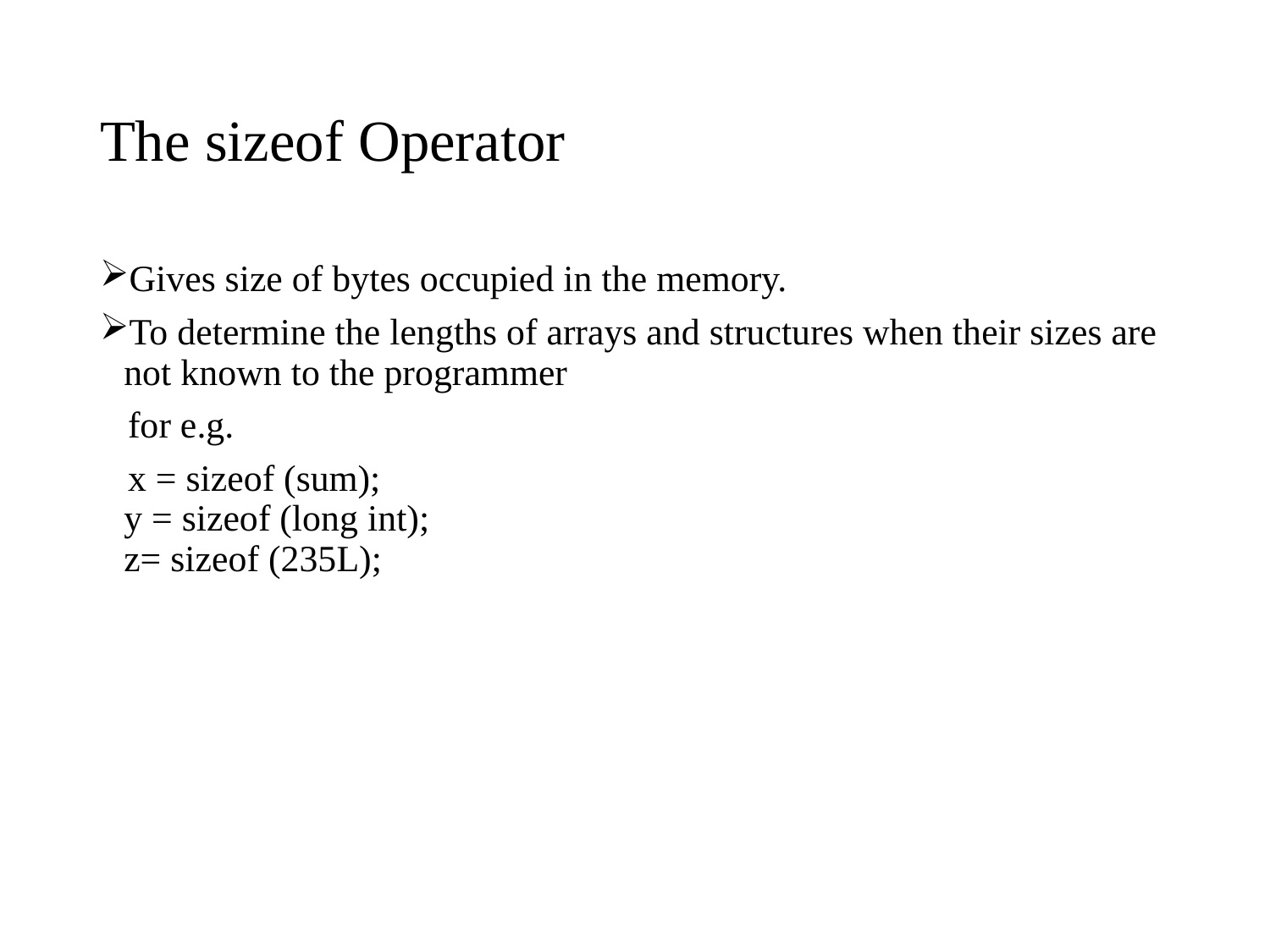

# The sizeof Operator
Gives size of bytes occupied in the memory.
To determine the lengths of arrays and structures when their sizes are not known to the programmer
   for e.g.
   x = sizeof (sum);
y = sizeof (long int);
z= sizeof (235L);